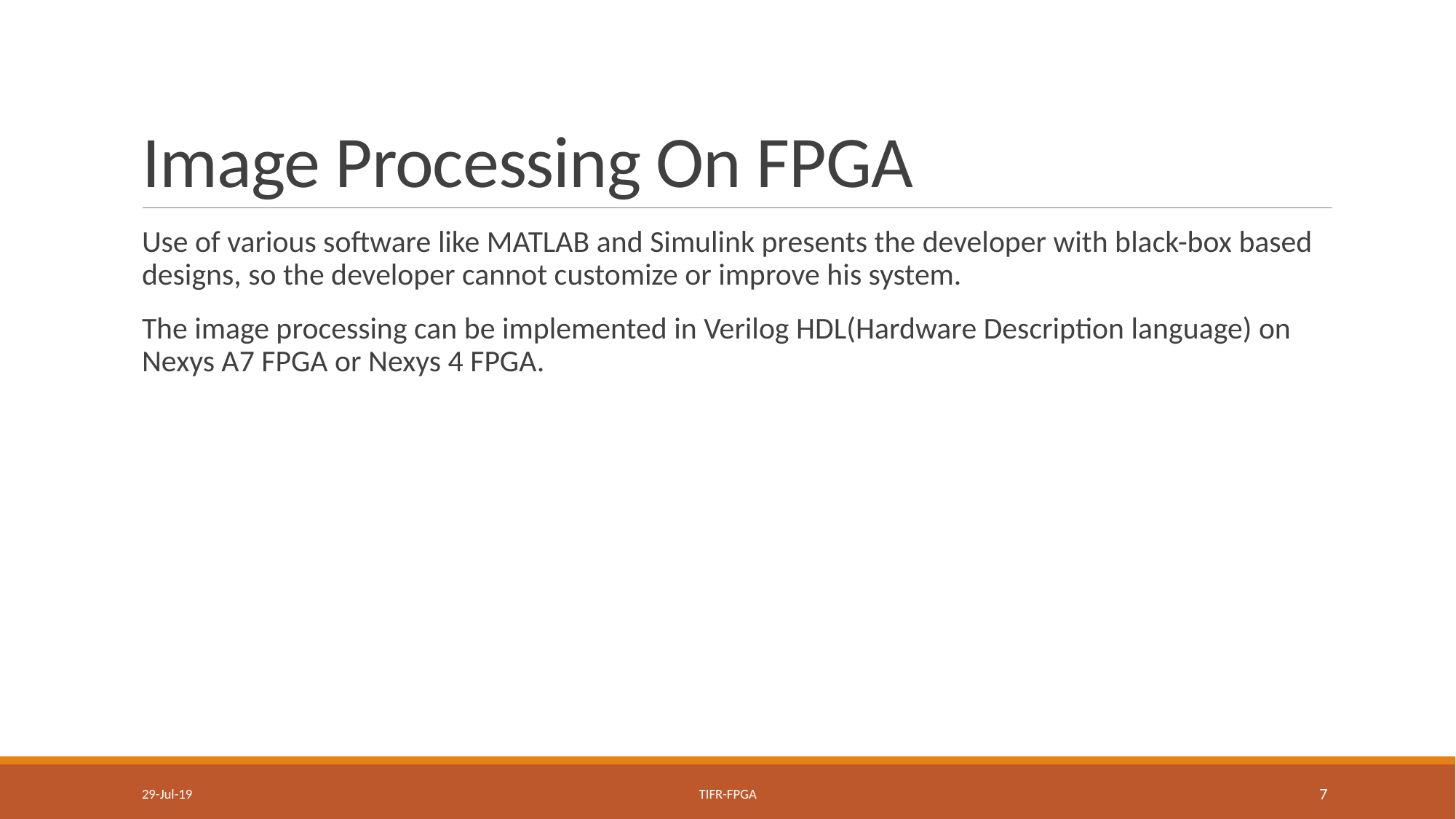

# Image Processing On FPGA
Use of various software like MATLAB and Simulink presents the developer with black-box based designs, so the developer cannot customize or improve his system.
The image processing can be implemented in Verilog HDL(Hardware Description language) on Nexys A7 FPGA or Nexys 4 FPGA.

29-Jul-19
TIFR-FPGA
7